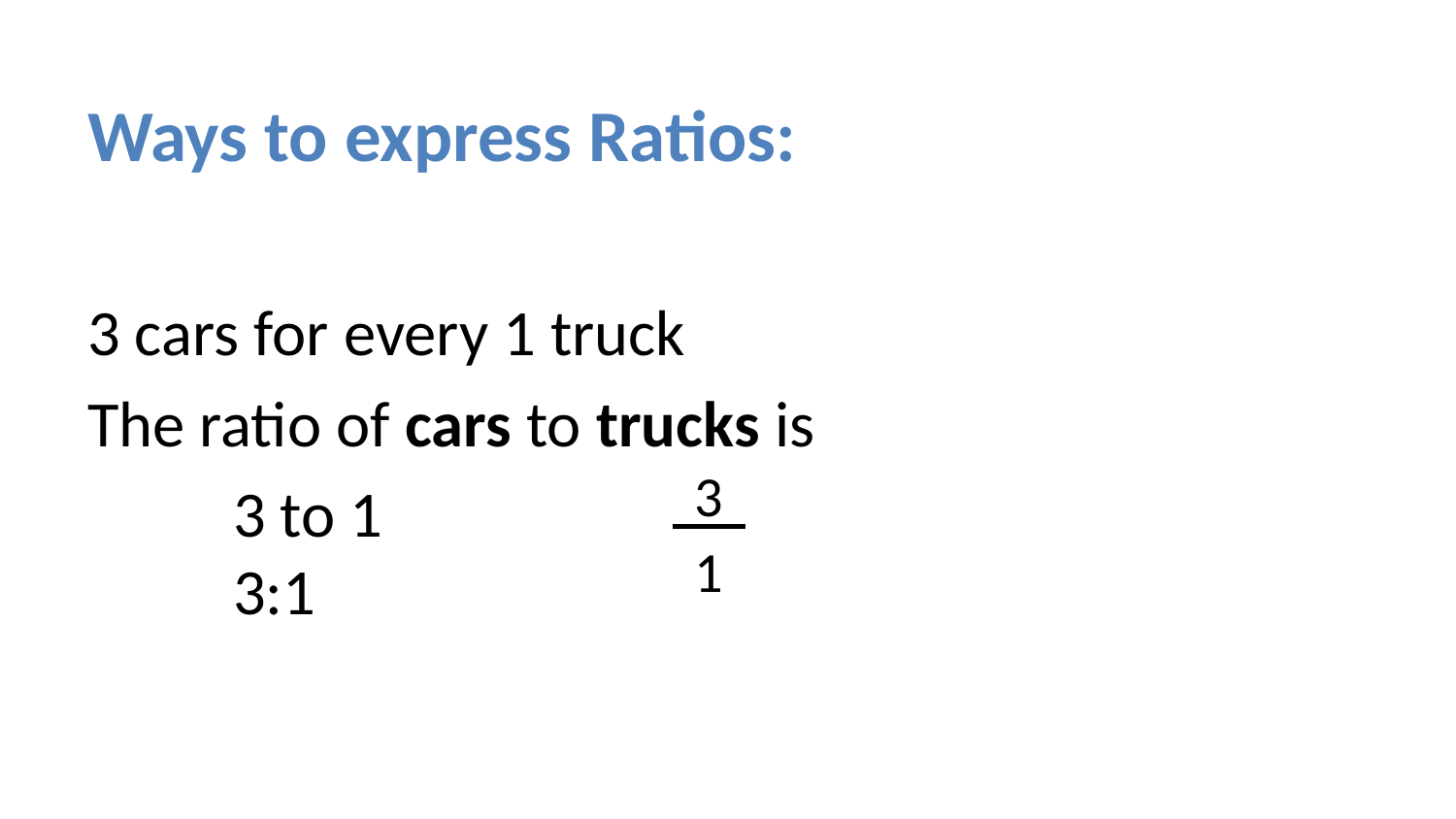

Ways to express Ratios:

3 cars for every 1 truck
The ratio of cars to trucks is
	3 to 1
	3:1

3
1